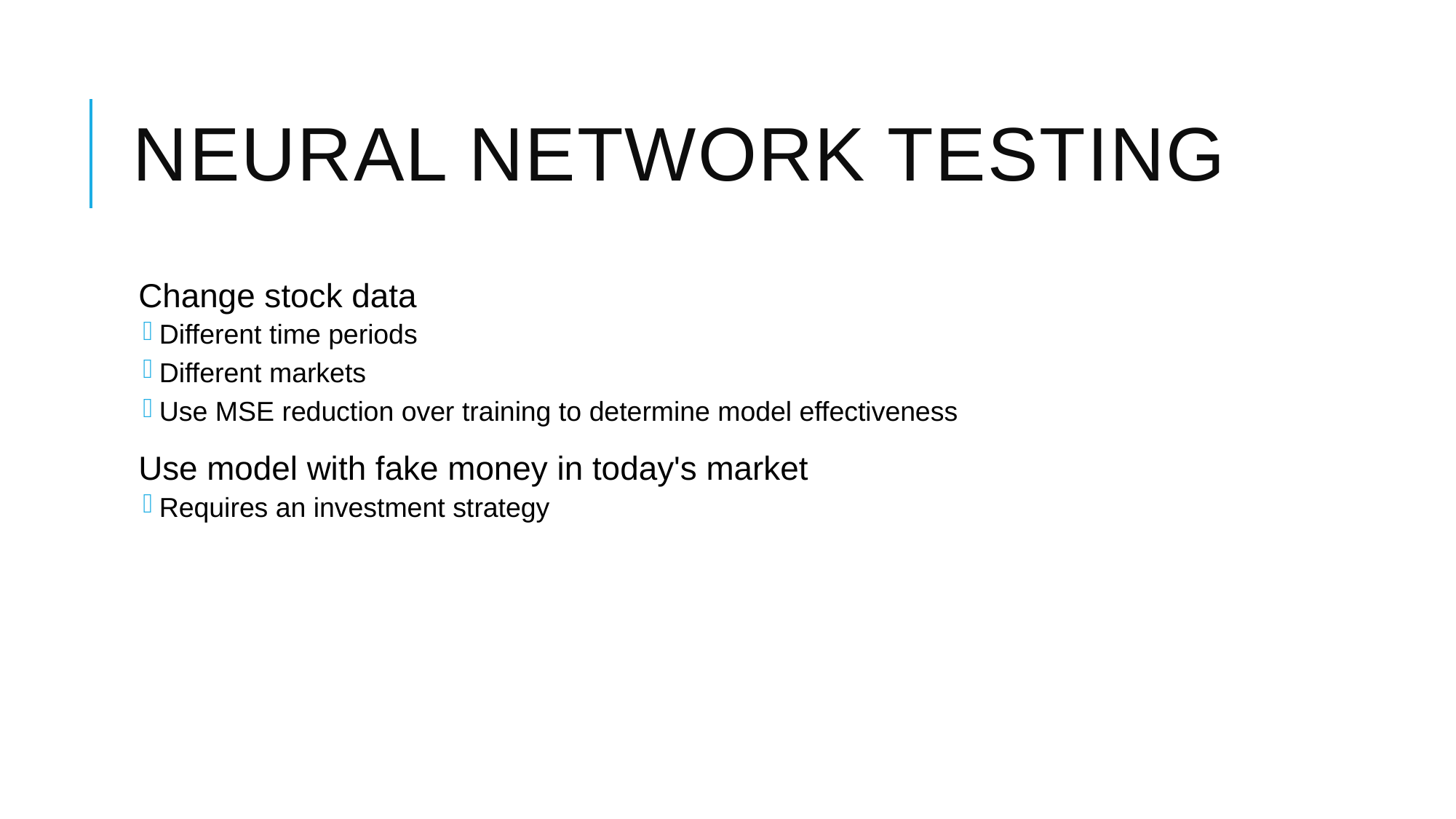

# Neural Network Testing
Change stock data
Different time periods
Different markets
Use MSE reduction over training to determine model effectiveness
Use model with fake money in today's market
Requires an investment strategy